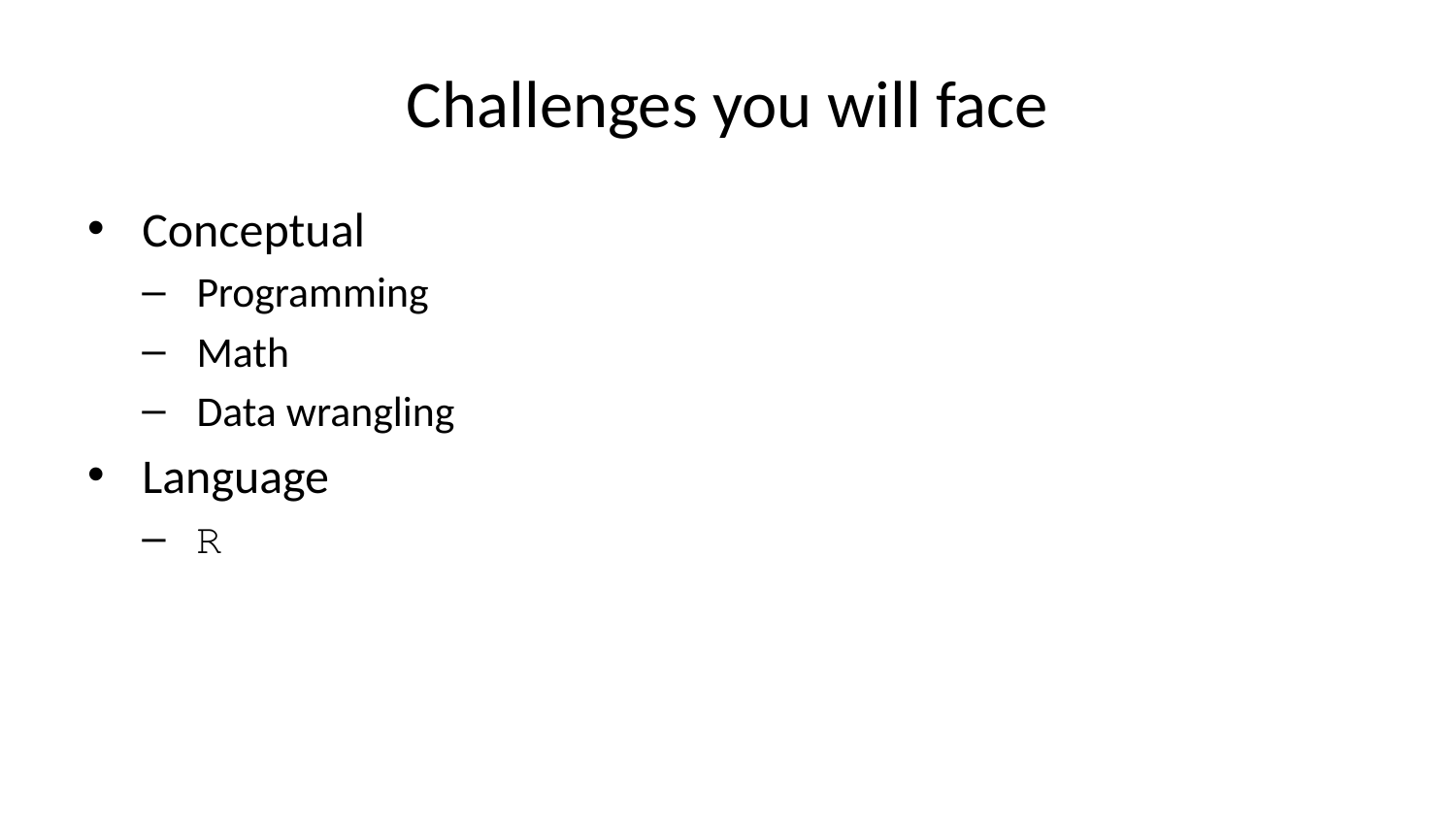

# Challenges you will face
Conceptual
Programming
Math
Data wrangling
Language
R